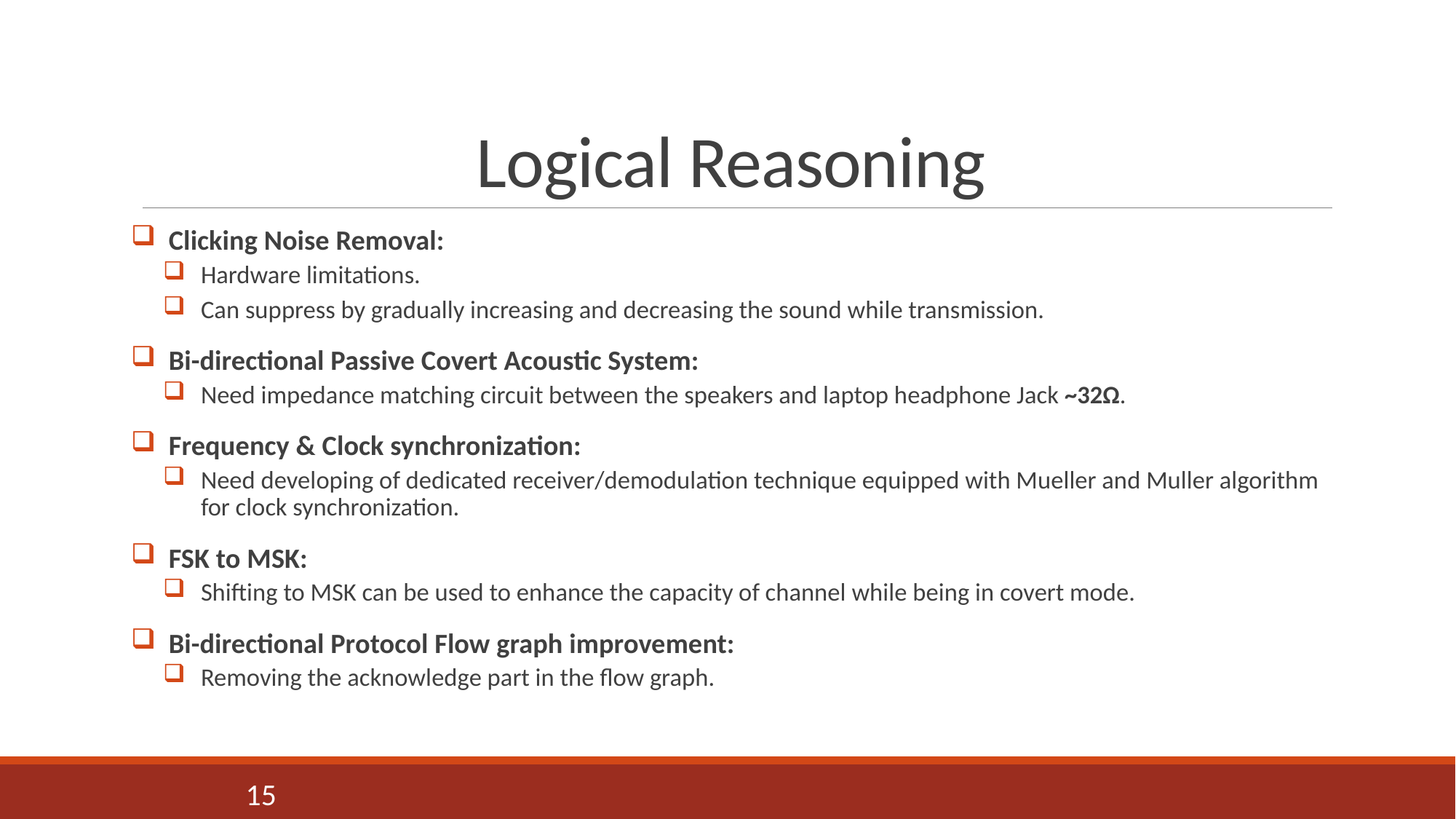

# Logical Reasoning
Clicking Noise Removal:
Hardware limitations.
Can suppress by gradually increasing and decreasing the sound while transmission.
Bi-directional Passive Covert Acoustic System:
Need impedance matching circuit between the speakers and laptop headphone Jack ~32Ω.
Frequency & Clock synchronization:
Need developing of dedicated receiver/demodulation technique equipped with Mueller and Muller algorithm for clock synchronization.
FSK to MSK:
Shifting to MSK can be used to enhance the capacity of channel while being in covert mode.
Bi-directional Protocol Flow graph improvement:
Removing the acknowledge part in the flow graph.
15